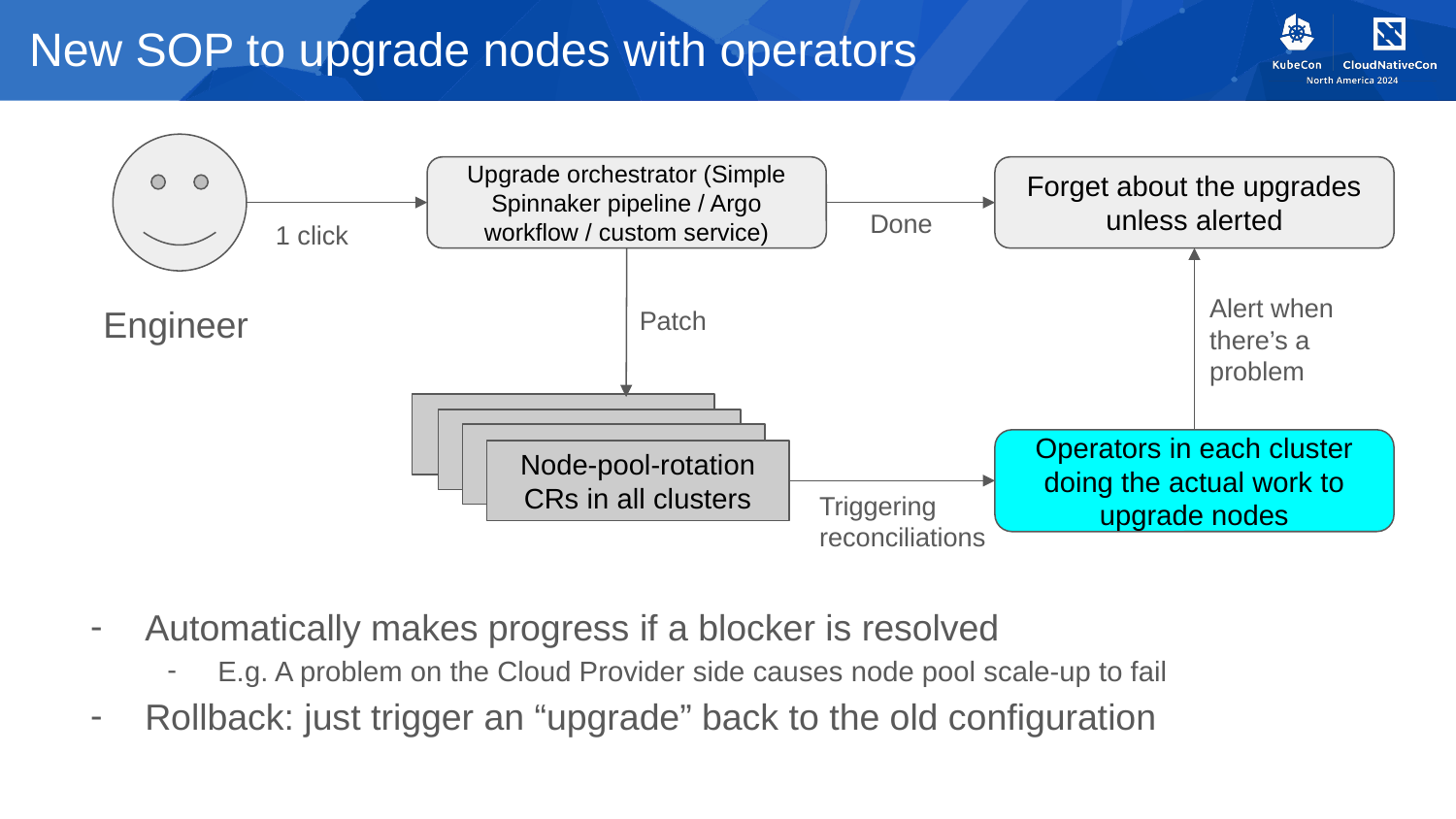

# New SOP to upgrade nodes with operators

Upgrade orchestrator (Simple Spinnaker pipeline / Argo workflow / custom service)
Forget about the upgrades unless alerted
Done
1 click
Alert when there’s a problem
Engineer
Patch

Operators in each cluster doing the actual work to upgrade nodes
Node-pool-rotation CRs in all clusters
Triggering reconciliations
Automatically makes progress if a blocker is resolved
E.g. A problem on the Cloud Provider side causes node pool scale-up to fail
Rollback: just trigger an “upgrade” back to the old configuration